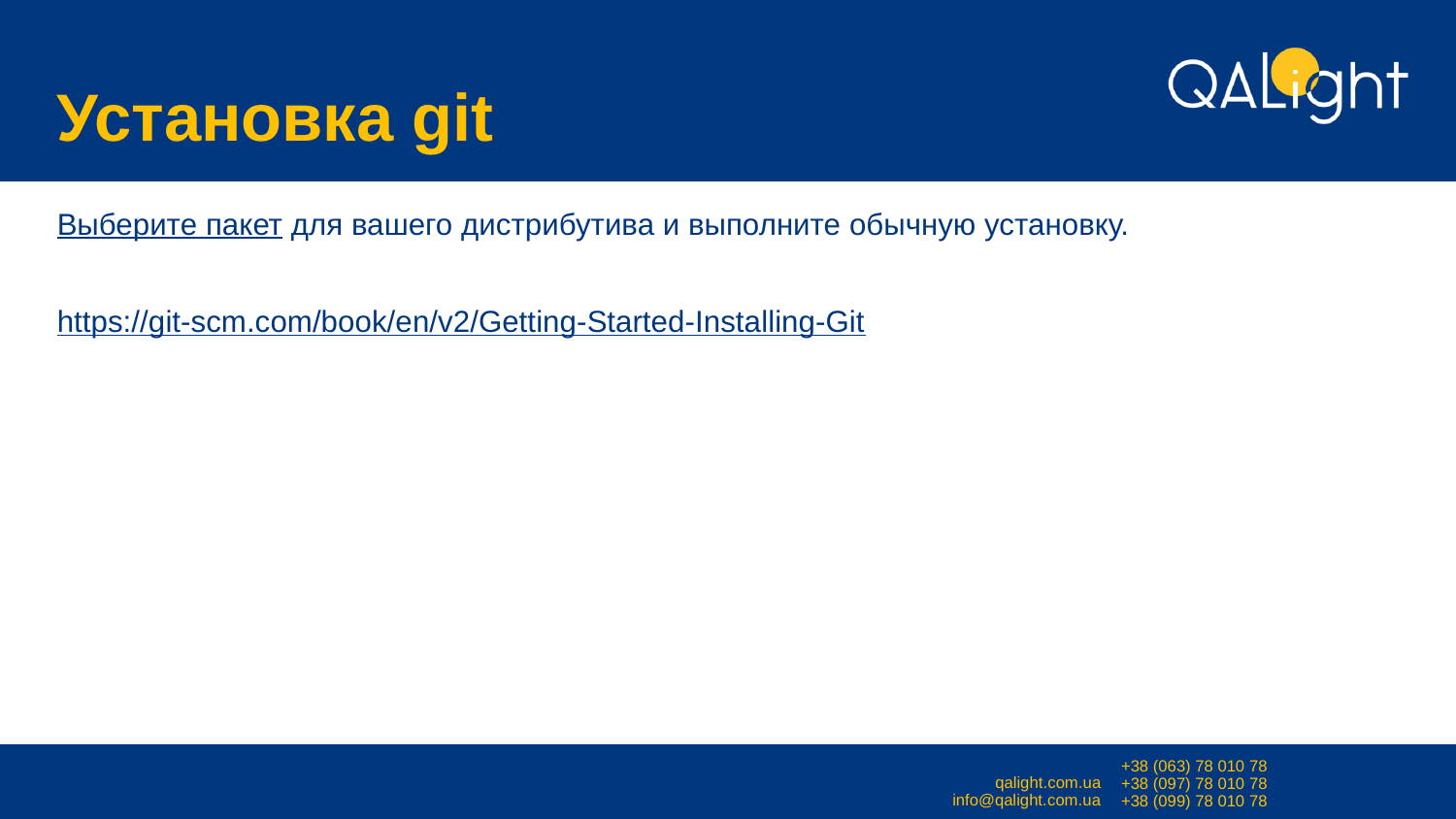

# Установка git
Выберите пакет для вашего дистрибутива и выполните обычную установку.

https://git-scm.com/book/en/v2/Getting-Started-Installing-Git